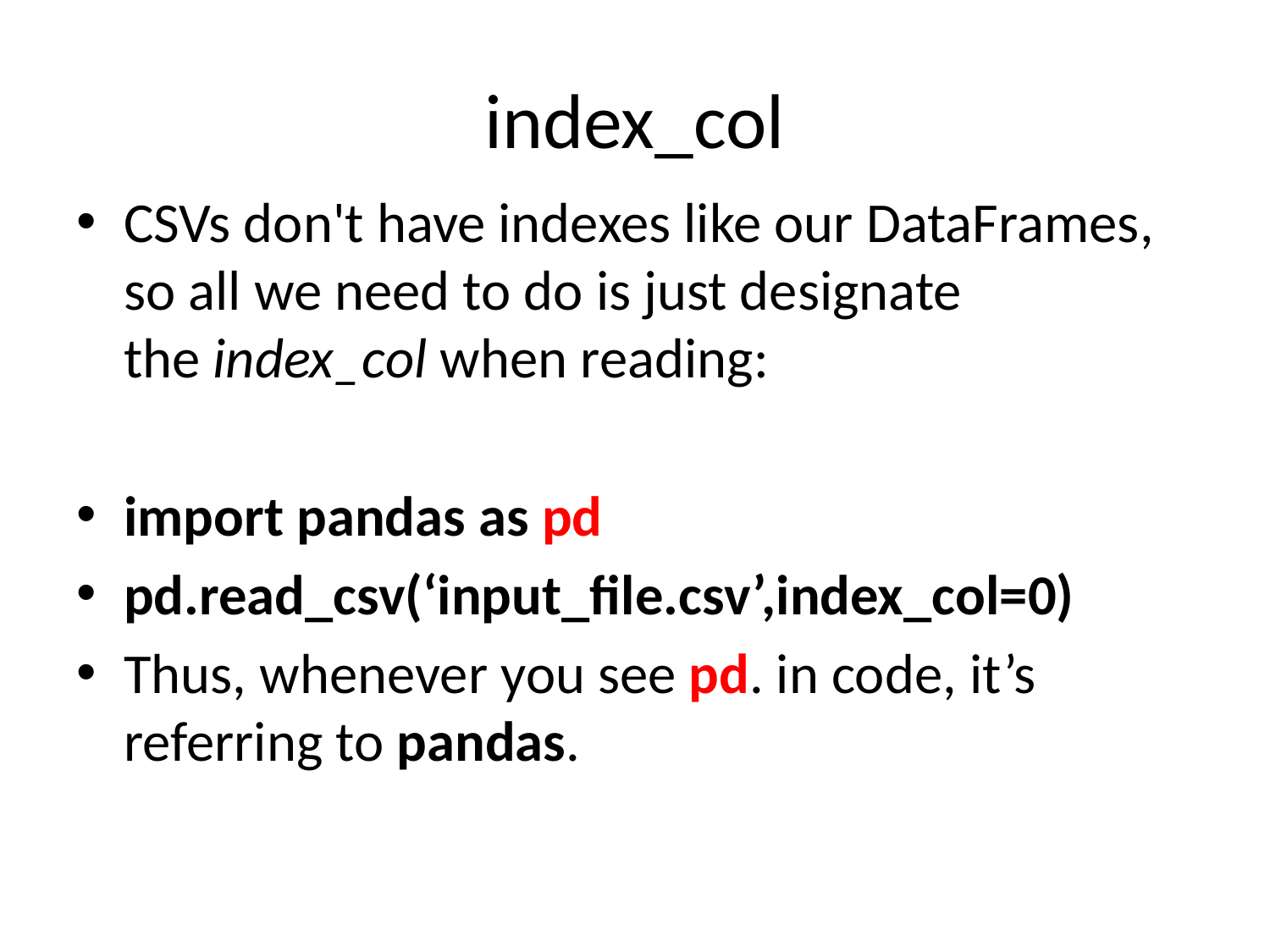

# index_col
CSVs don't have indexes like our DataFrames, so all we need to do is just designate the index_col when reading:

import pandas as pd
pd.read_csv(‘input_file.csv’,index_col=0)
Thus, whenever you see pd. in code, it’s referring to pandas.